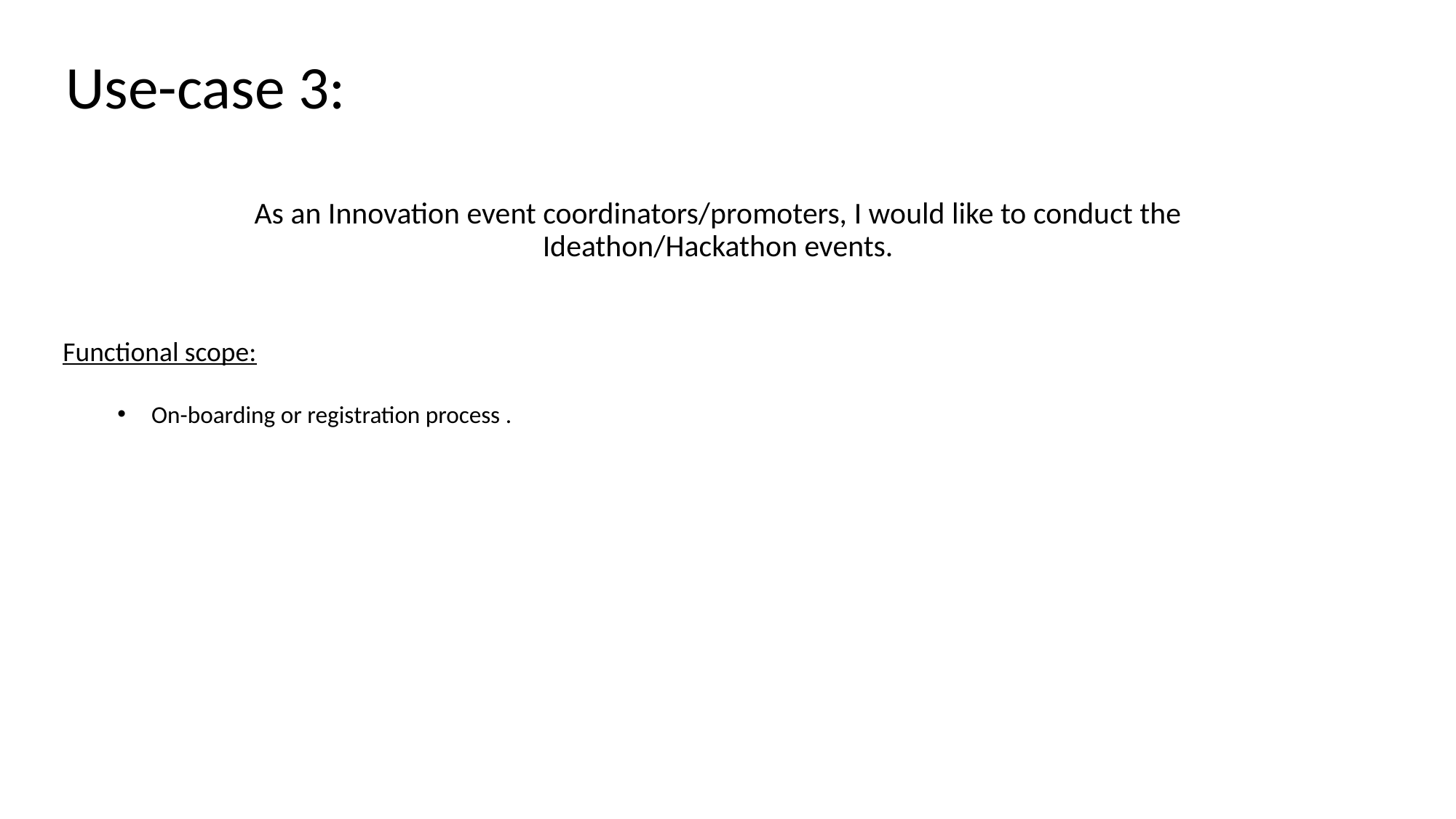

Use-case 3:
# As an Innovation event coordinators/promoters, I would like to conduct the Ideathon/Hackathon events.
Functional scope:

On-boarding or registration process .